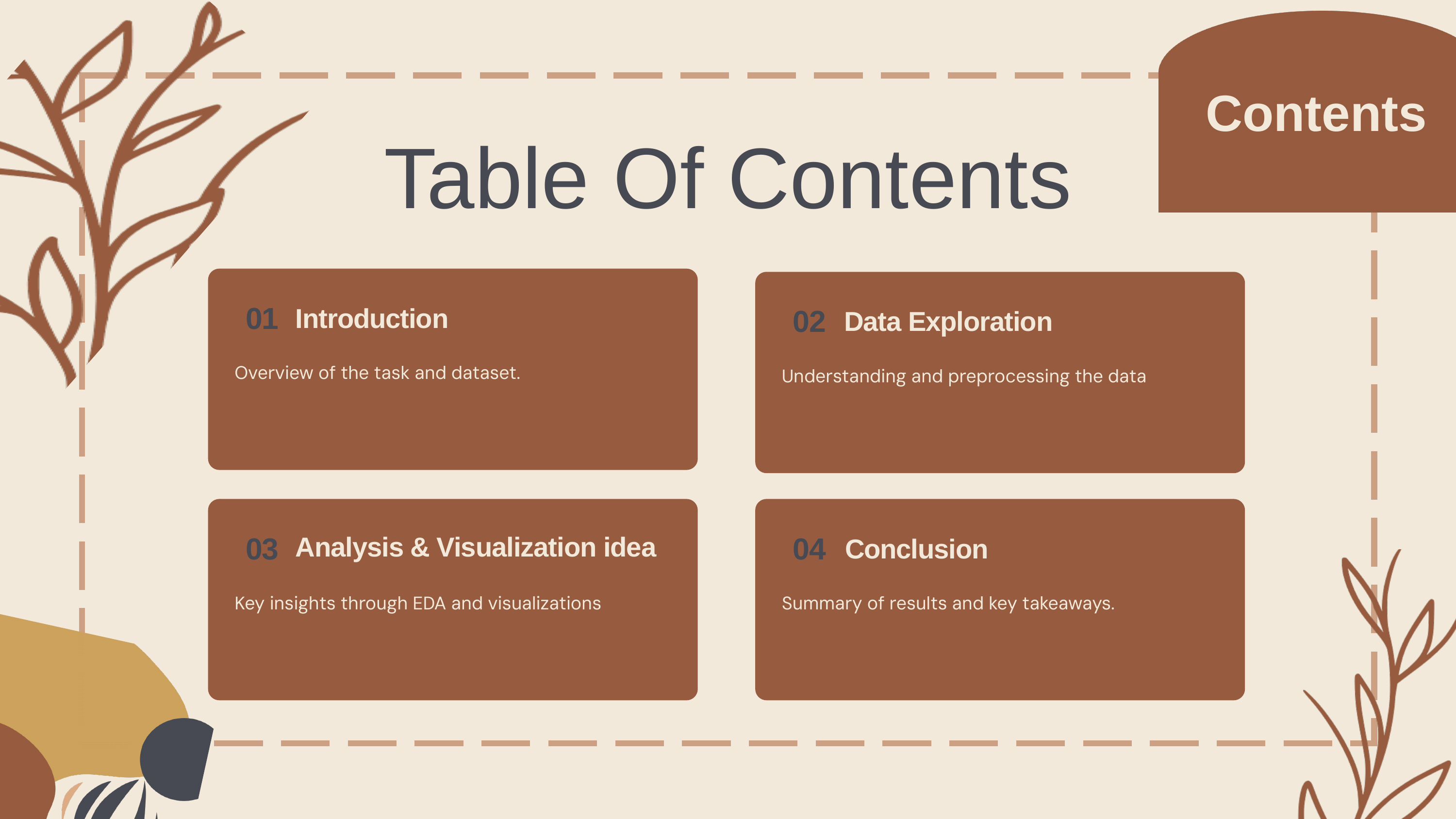

Contents
Table Of Contents

01
Introduction
02
Data Exploration
Overview of the task and dataset.
Understanding and preprocessing the data

03
04
Analysis & Visualization idea
Conclusion

Key insights through EDA and visualizations
Summary of results and key takeaways.